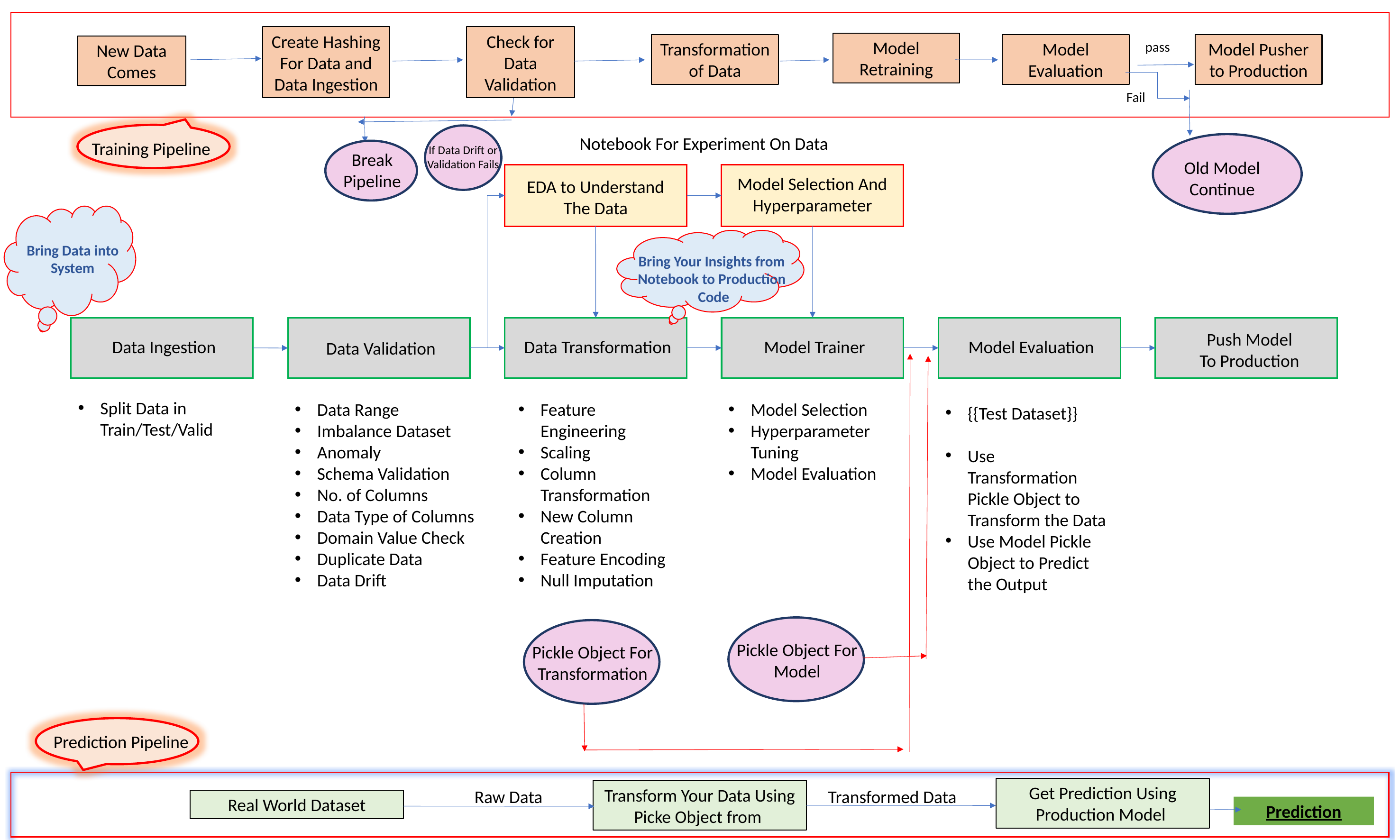

Create Hashing For Data and Data Ingestion
Check for Data Validation
Model Retraining
Transformation of Data
Model Evaluation
Model Pusher to Production
pass
New Data Comes
Fail

Notebook For Experiment On Data
Training Pipeline

If Data Drift or Validation Fails

Break Pipeline
Old Model Continue

Model Selection And Hyperparameter
EDA to Understand The Data

Bring Data into System
Bring Your Insights from Notebook to Production
 Code

Push Model
To Production
Data Ingestion
Data Transformation
Model Trainer
Model Evaluation
Data Validation
Split Data in Train/Test/Valid
Data Range
Imbalance Dataset
Anomaly
Schema Validation
No. of Columns
Data Type of Columns
Domain Value Check
Duplicate Data
Data Drift
Feature Engineering
Scaling
Column Transformation
New Column Creation
Feature Encoding
Null Imputation
Model Selection
Hyperparameter Tuning
Model Evaluation

{{Test Dataset}}

Use Transformation Pickle Object to Transform the Data
Use Model Pickle Object to Predict the Output

Pickle Object For Model
Pickle Object For Transformation

Prediction Pipeline

Get Prediction Using Production Model
Transform Your Data Using Picke Object from
Transformed Data
Raw Data
Real World Dataset
Prediction